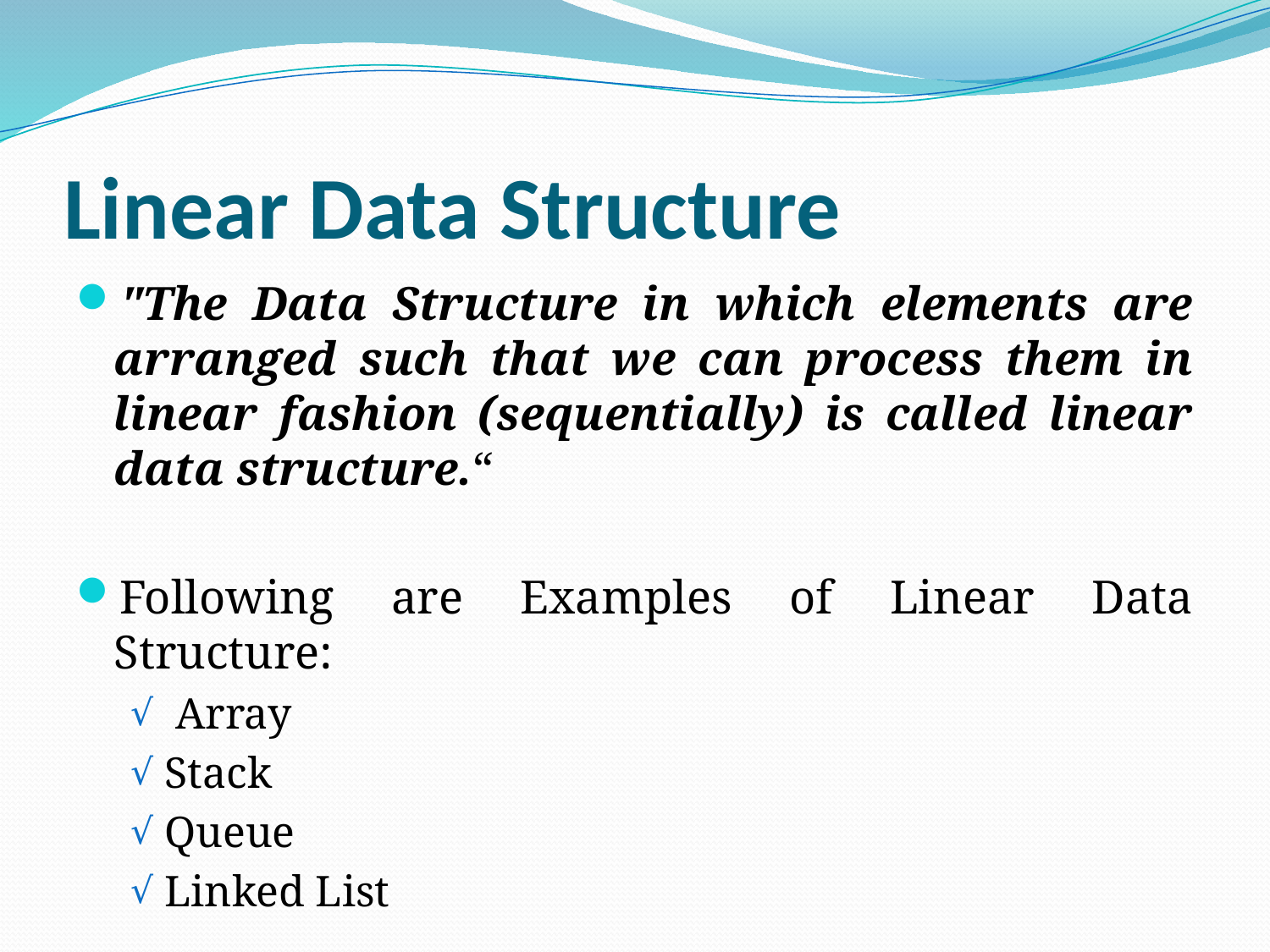

# Linear Data Structure
"The Data Structure in which elements are arranged such that we can process them in linear fashion (sequentially) is called linear data structure.“

Following are Examples of Linear Data Structure:
 Array
Stack
Queue
Linked List